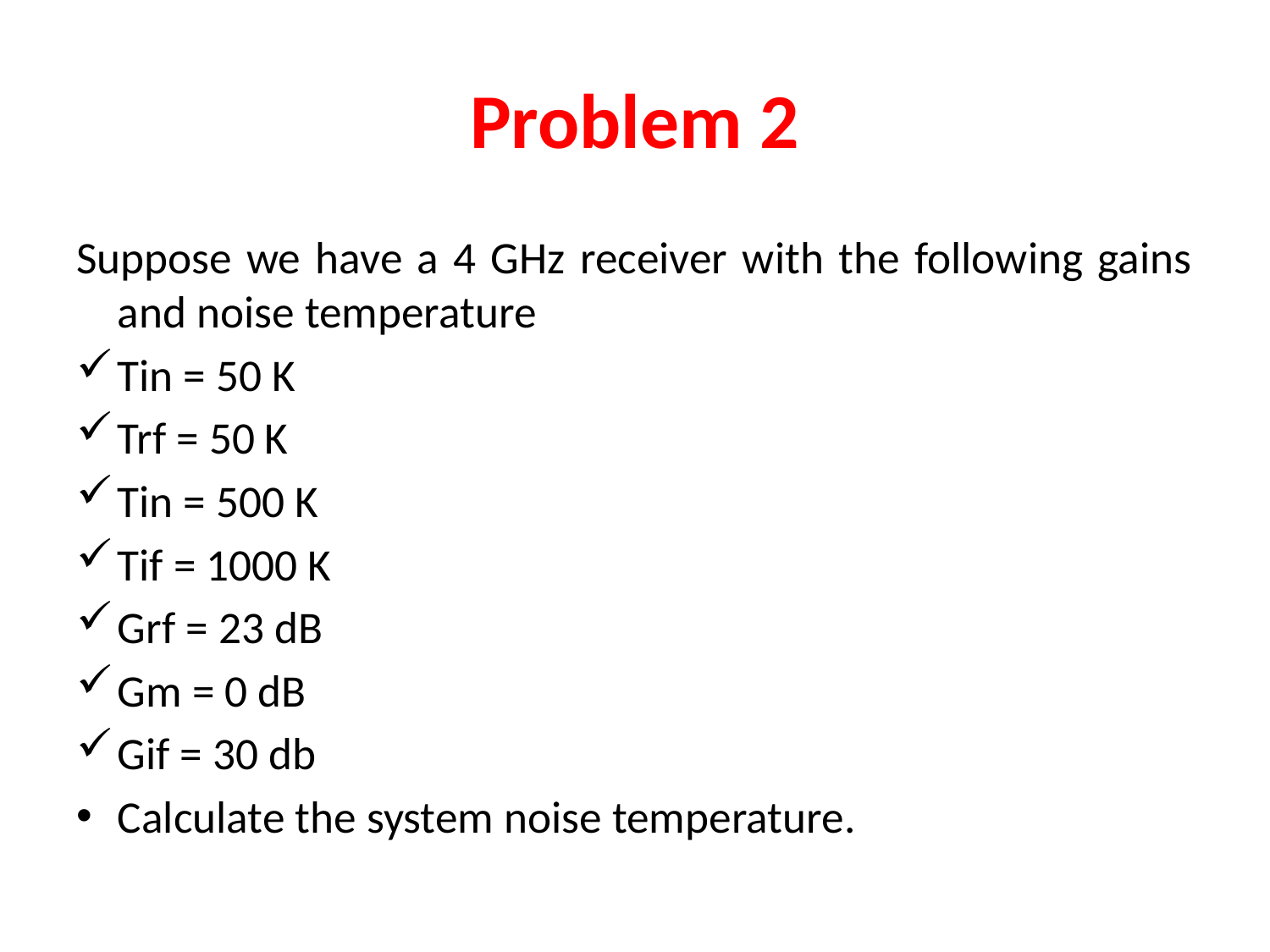

# Problem 2
Suppose we have a 4 GHz receiver with the following gains and noise temperature
Tin = 50 K
Trf = 50 K
Tin = 500 K
Tif = 1000 K
Grf = 23 dB
Gm = 0 dB
Gif = 30 db
Calculate the system noise temperature.